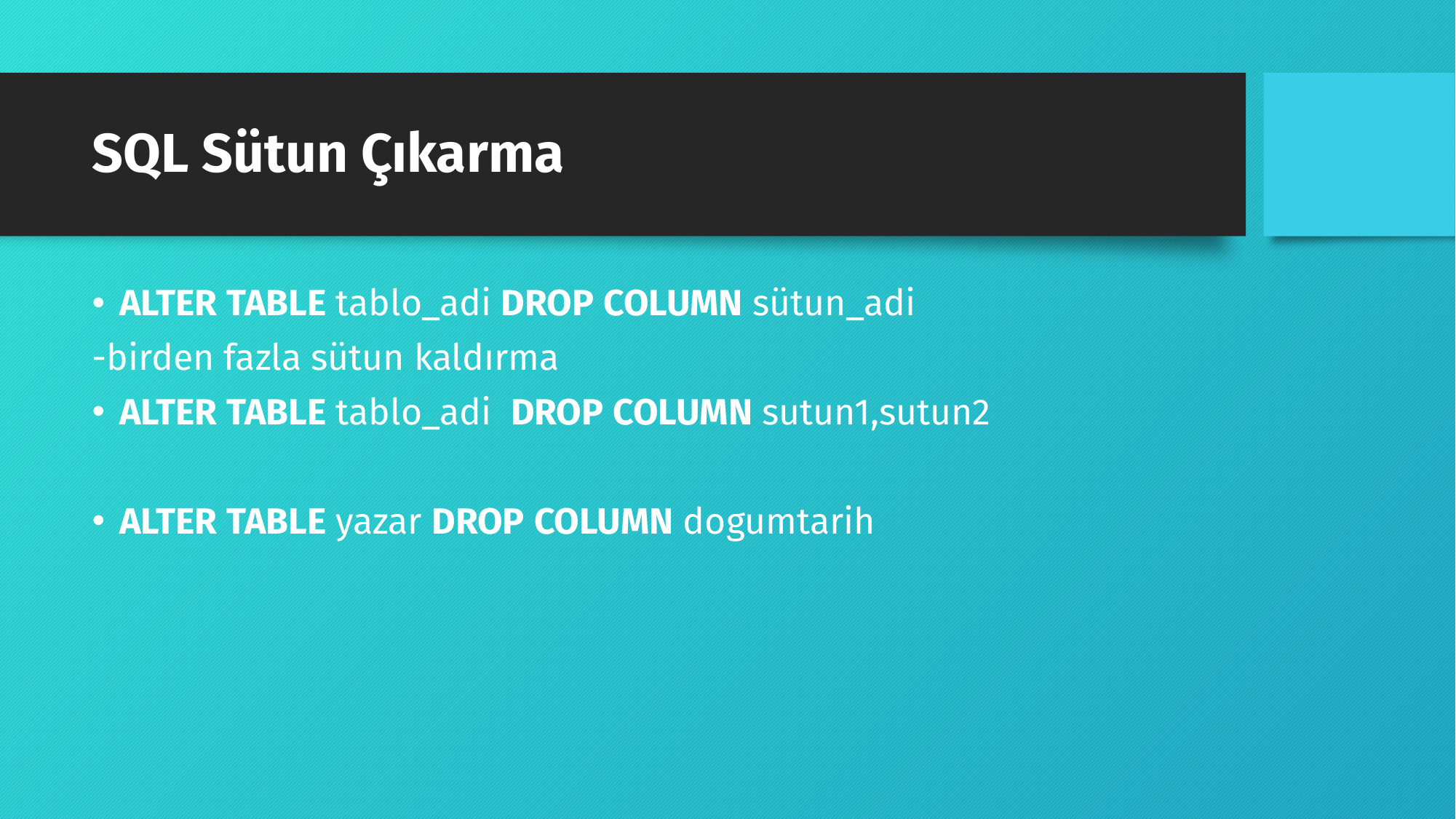

# SQL Sütun Çıkarma
ALTER TABLE tablo_adi DROP COLUMN sütun_adi
-birden fazla sütun kaldırma
ALTER TABLE tablo_adi  DROP COLUMN sutun1,sutun2

ALTER TABLE yazar DROP COLUMN dogumtarih